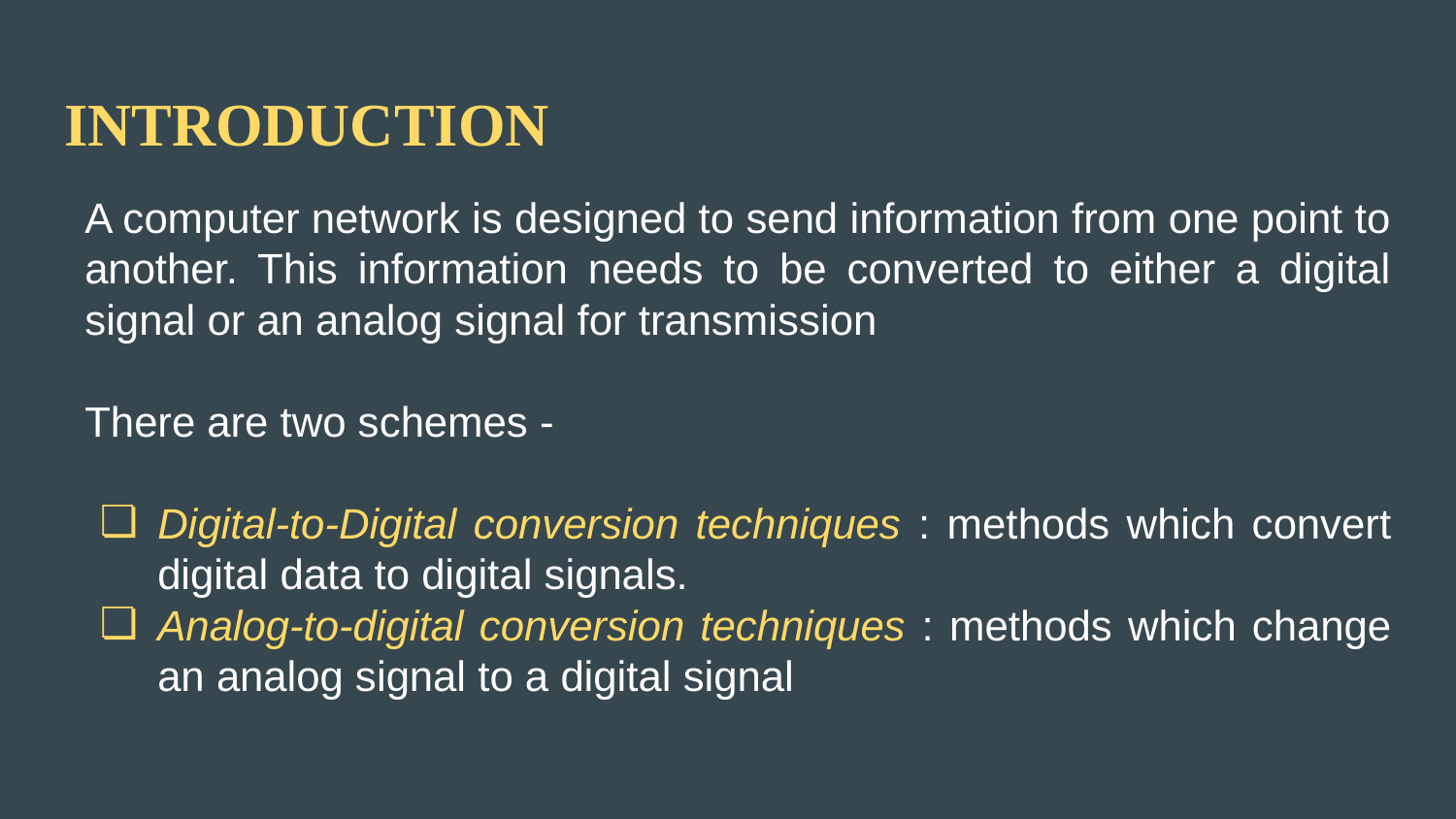

# INTRODUCTION
A computer network is designed to send information from one point to another. This information needs to be converted to either a digital signal or an analog signal for transmission

There are two schemes -

Digital-to-Digital conversion techniques : methods which convert digital data to digital signals.
Analog-to-digital conversion techniques : methods which change an analog signal to a digital signal